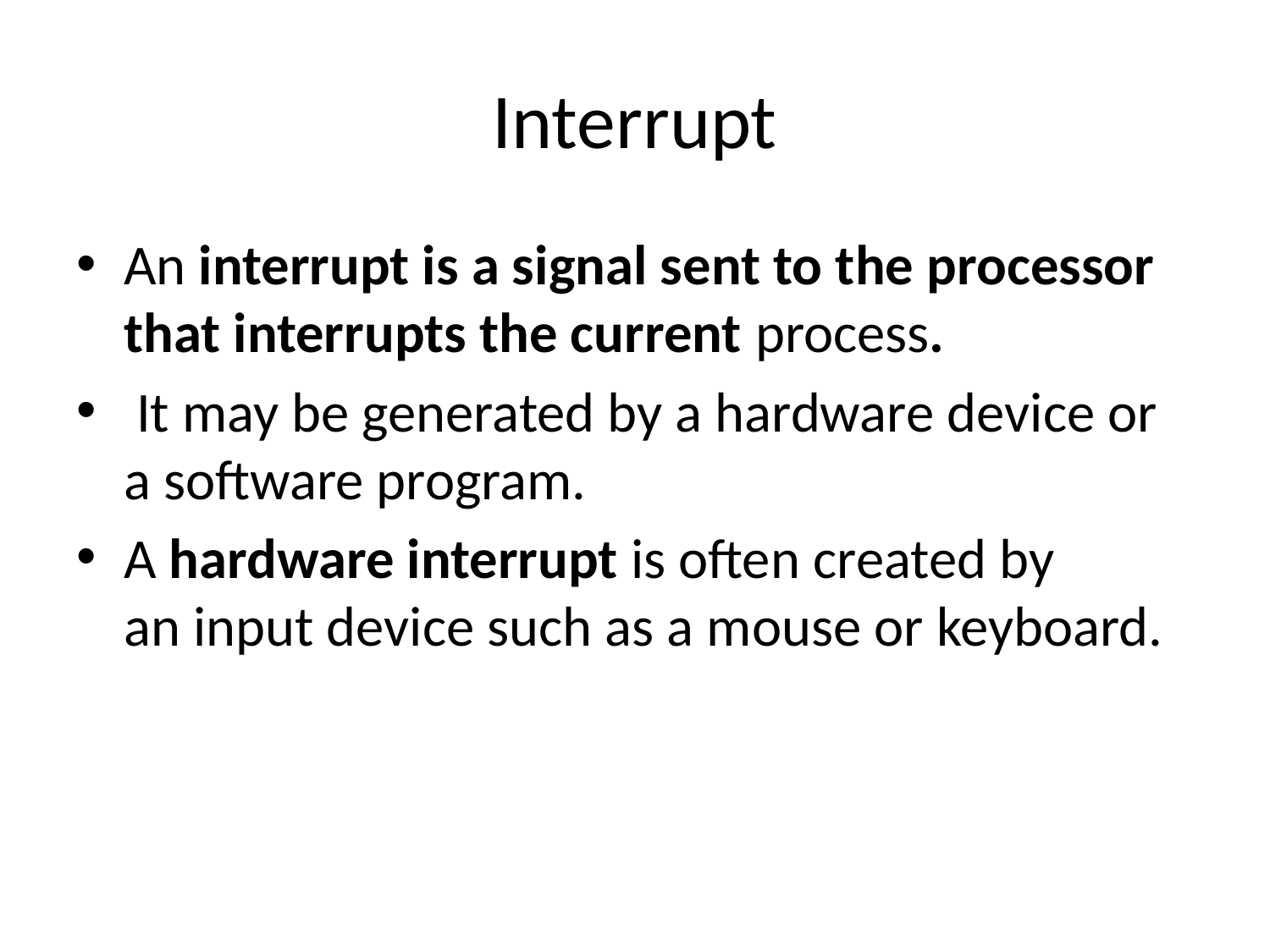

# Interrupt
An interrupt is a signal sent to the processor that interrupts the current process.
 It may be generated by a hardware device or a software program.
A hardware interrupt is often created by an input device such as a mouse or keyboard.